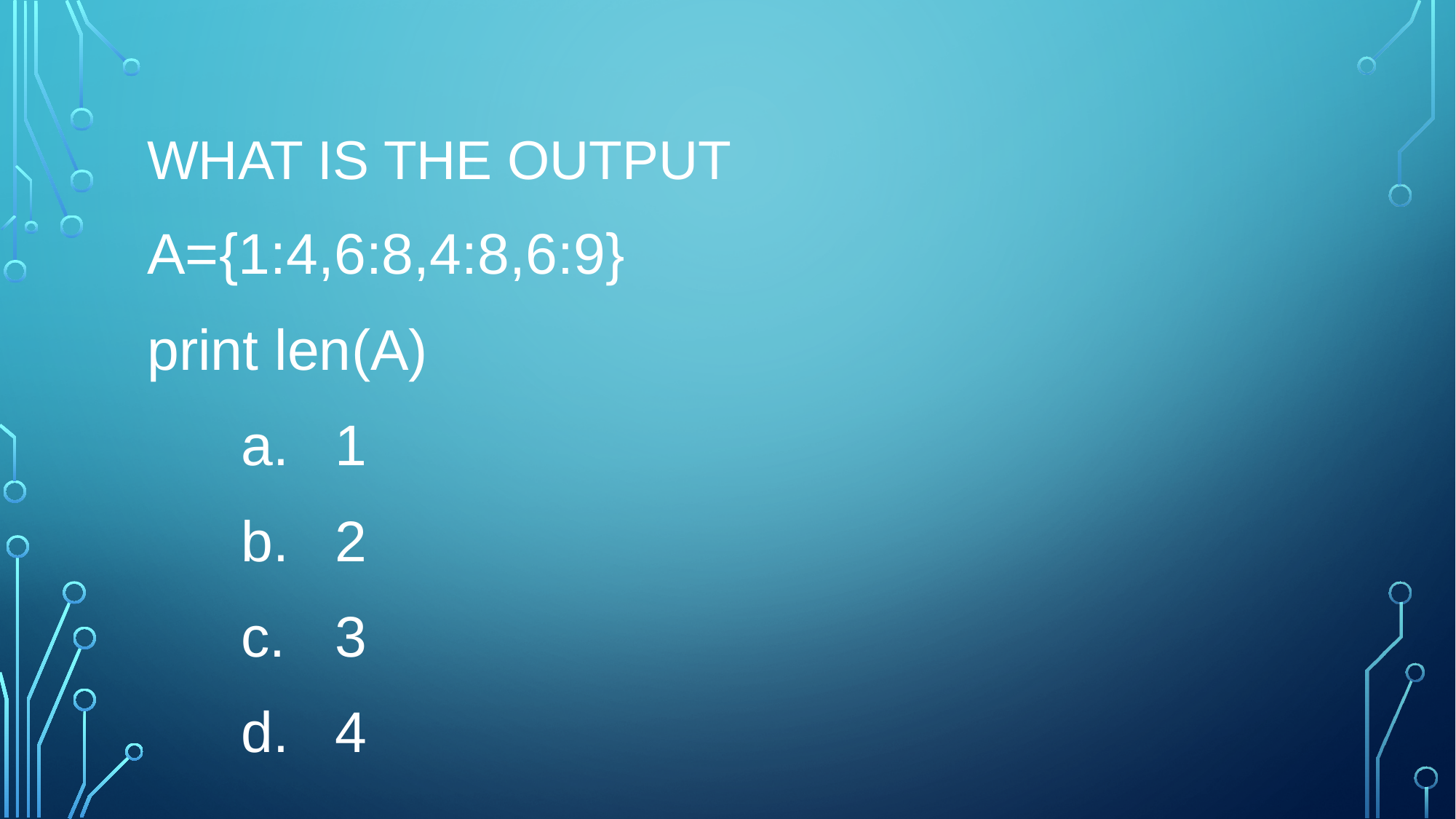

# What is the output
A={1:4,6:8,4:8,6:9}
print len(A)
	a.	1
	b.	2
	c.	3
	d. 	4